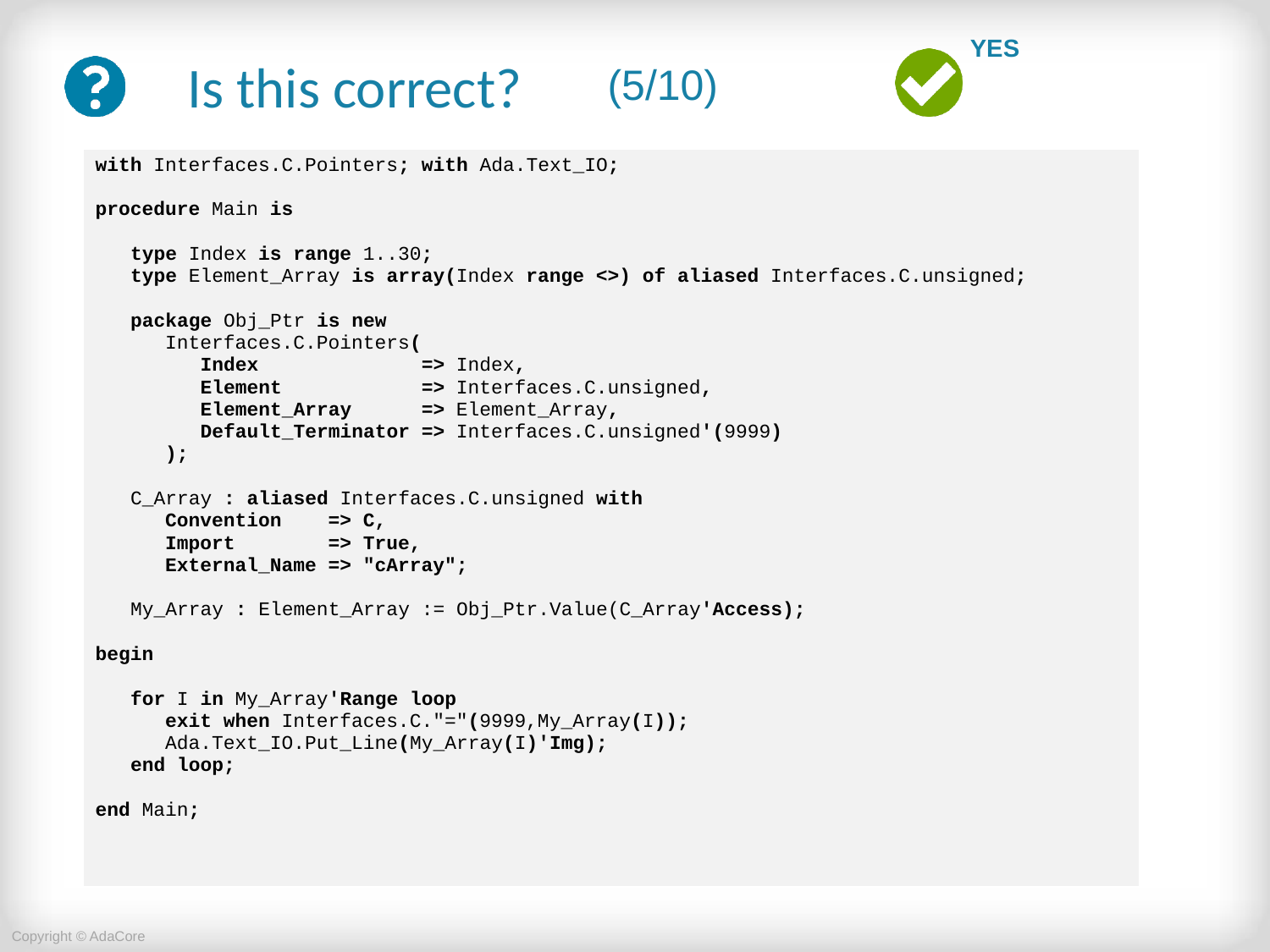

# (5/10)
| with Interfaces.C.Pointers; with Ada.Text\_IO; procedure Main is type Index is range 1..30; type Element\_Array is array(Index range <>) of aliased Interfaces.C.unsigned; package Obj\_Ptr is new Interfaces.C.Pointers( Index => Index, Element => Interfaces.C.unsigned, Element\_Array => Element\_Array, Default\_Terminator => Interfaces.C.unsigned'(9999) ); C\_Array : aliased Interfaces.C.unsigned with Convention => C, Import => True, External\_Name => "cArray"; My\_Array : Element\_Array := Obj\_Ptr.Value(C\_Array'Access); begin for I in My\_Array'Range loop exit when Interfaces.C."="(9999,My\_Array(I)); Ada.Text\_IO.Put\_Line(My\_Array(I)'Img); end loop; end Main; |
| --- |